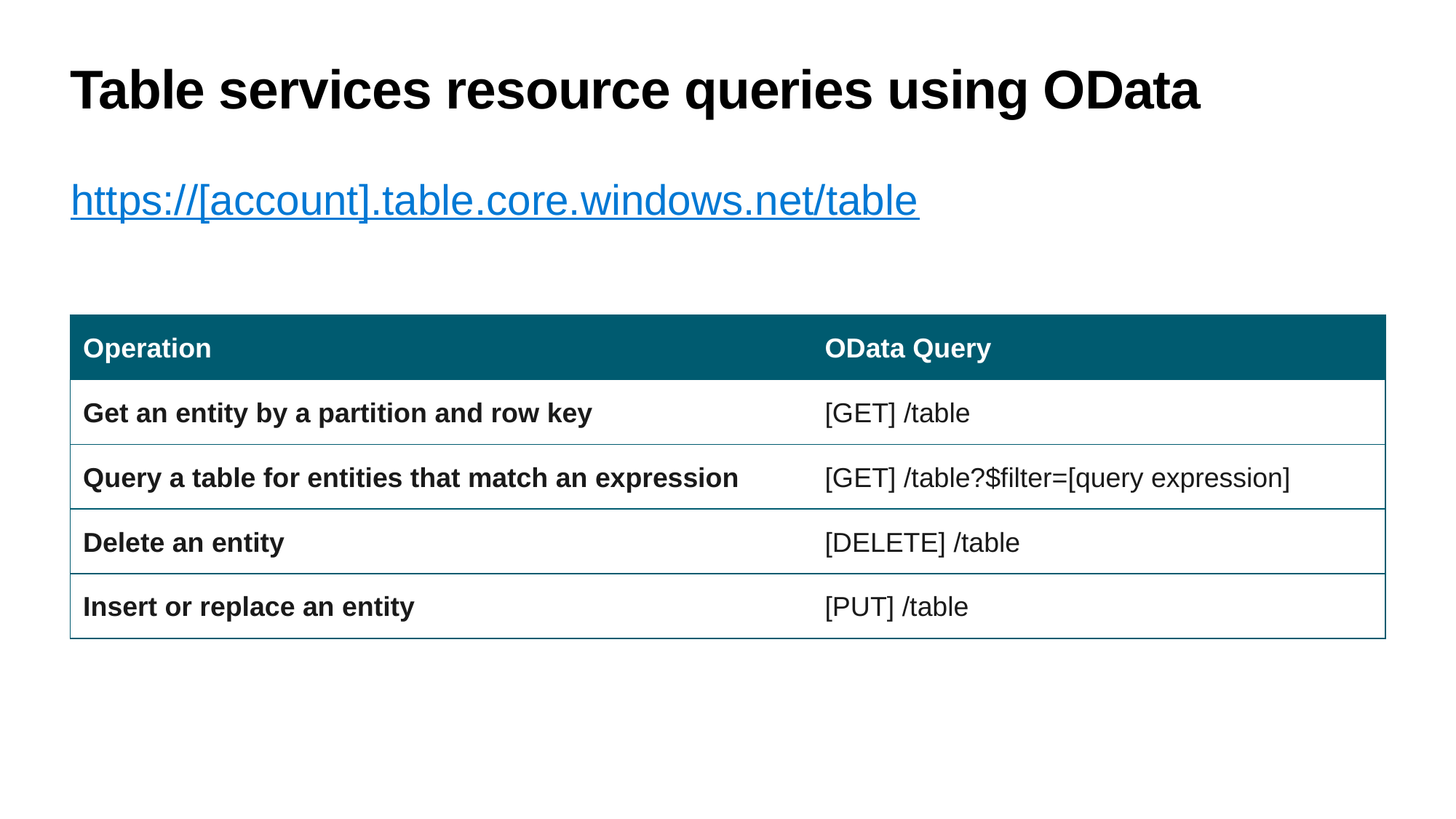

# Table services resource queries using OData
https://[account].table.core.windows.net/table
| Operation | OData Query |
| --- | --- |
| Get an entity by a partition and row key | [GET] /table |
| Query a table for entities that match an expression | [GET] /table?$filter=[query expression] |
| Delete an entity | [DELETE] /table |
| Insert or replace an entity | [PUT] /table |